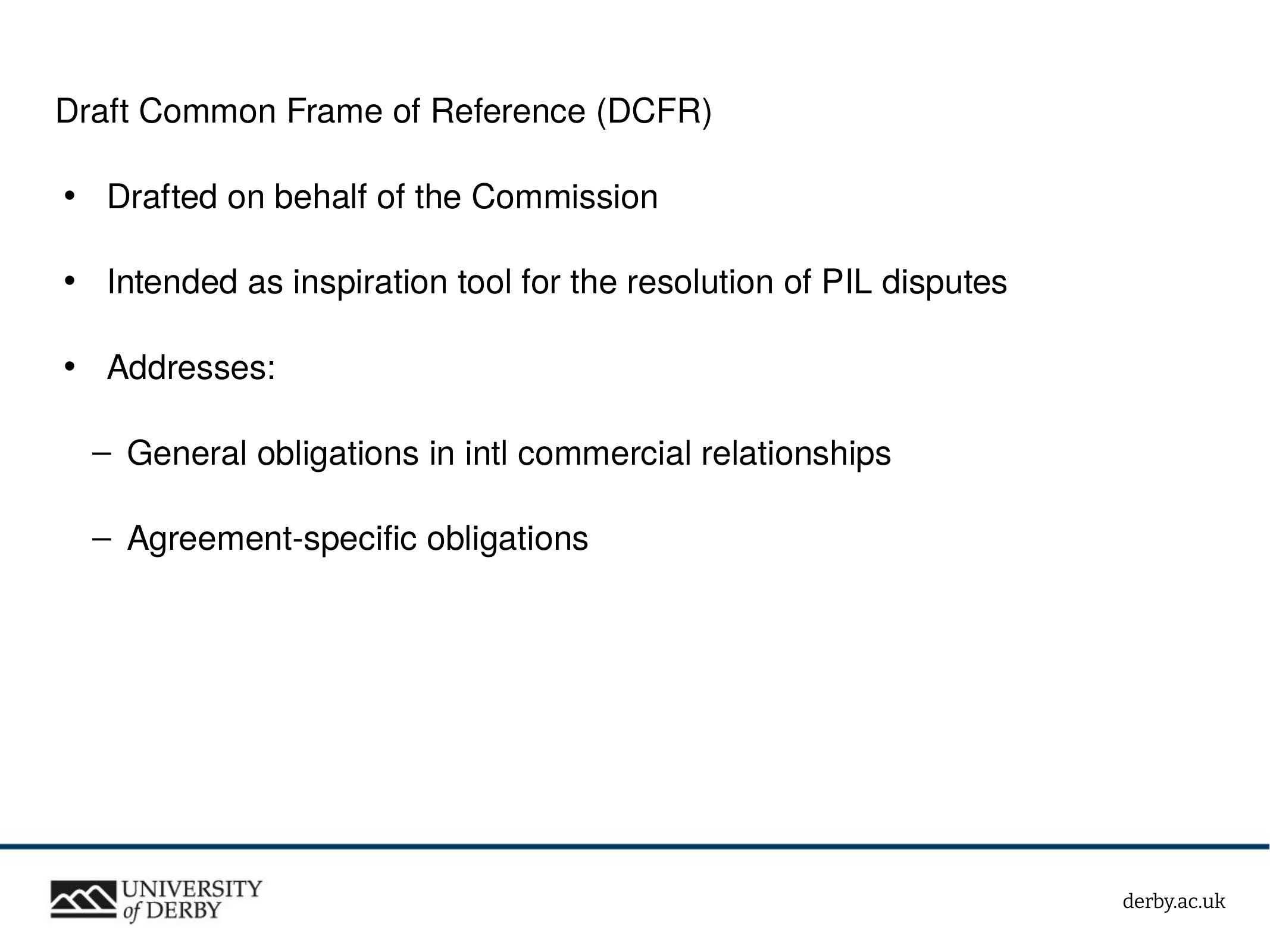

Draft Common Frame of Reference (DCFR)
Drafted on behalf of the Commission
Intended as inspiration tool for the resolution of PIL disputes
Addresses:
General obligations in intl commercial relationships
Agreement-specific obligations